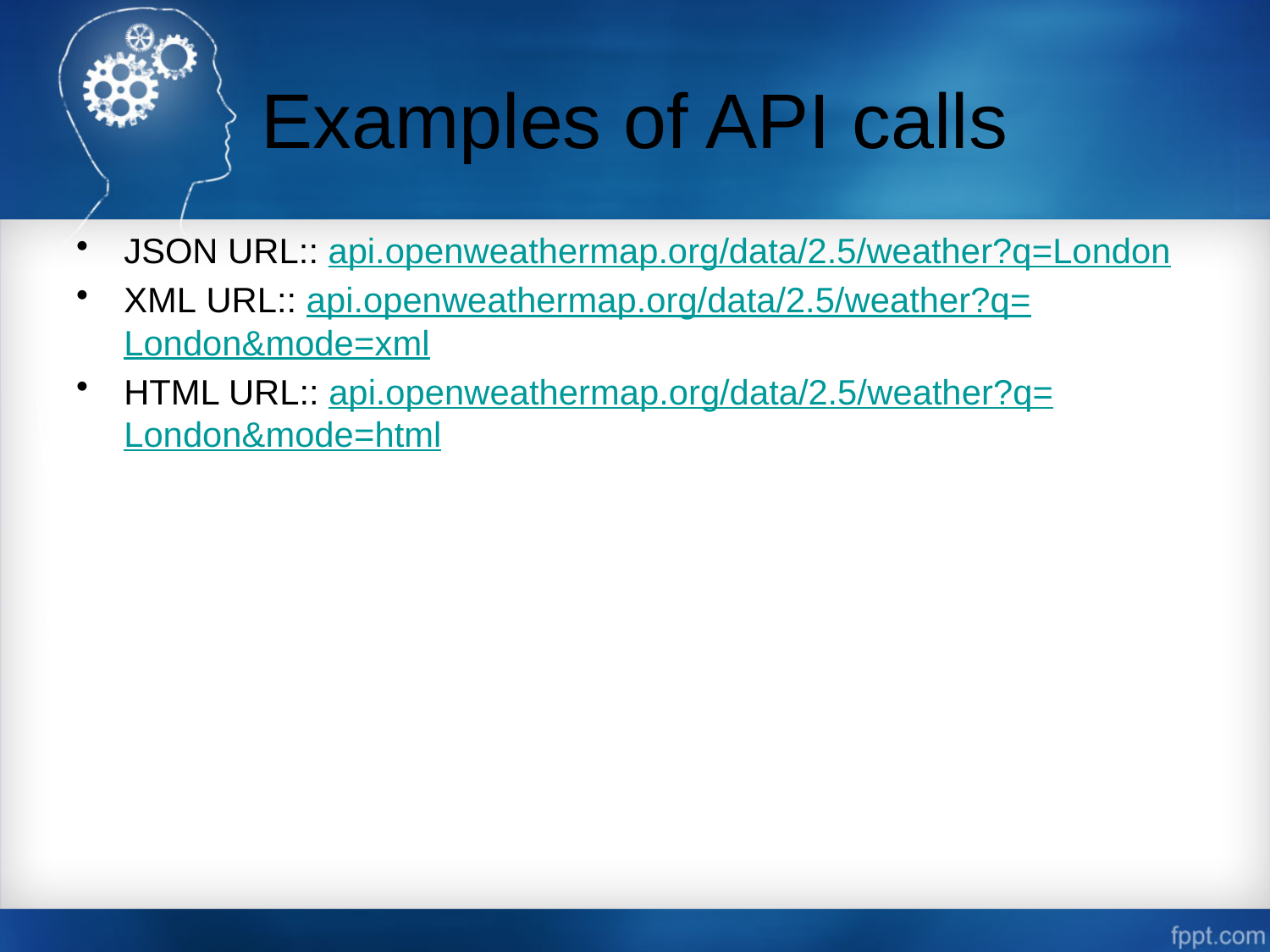

# Examples of API calls
JSON URL:: api.openweathermap.org/data/2.5/weather?q=London
XML URL:: api.openweathermap.org/data/2.5/weather?q=London&mode=xml
HTML URL:: api.openweathermap.org/data/2.5/weather?q=London&mode=html